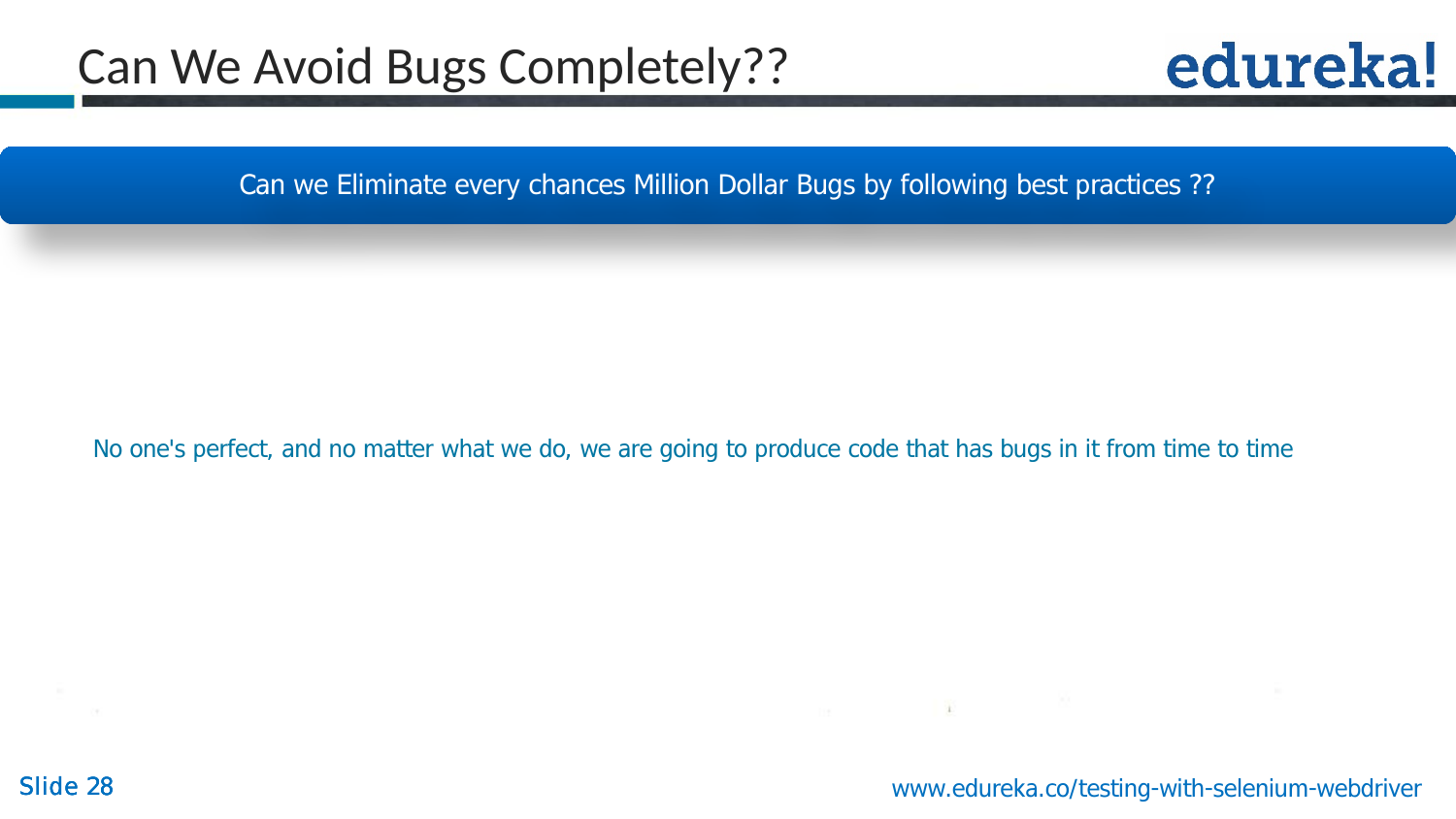

Can We Avoid Bugs Completely??

Can we Eliminate every chances Million Dollar Bugs by following best practices ??
No one's perfect, and no matter what we do, we are going to produce code that has bugs in it from time to time